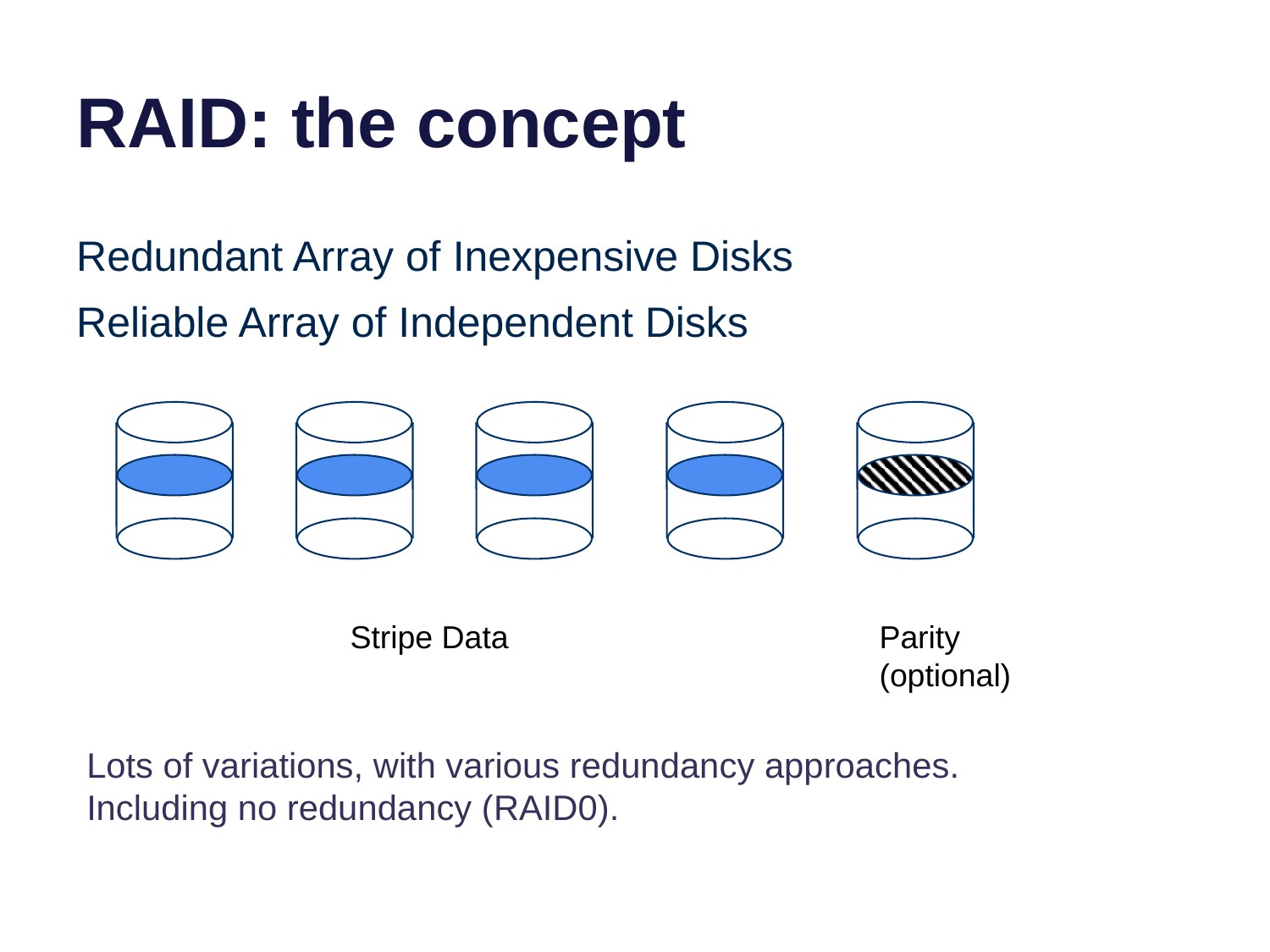

# RAID: the concept
Redundant Array of Inexpensive Disks
Reliable Array of Independent Disks

Stripe Data
Parity
(optional)

Lots of variations, with various redundancy approaches.
Including no redundancy (RAID0).